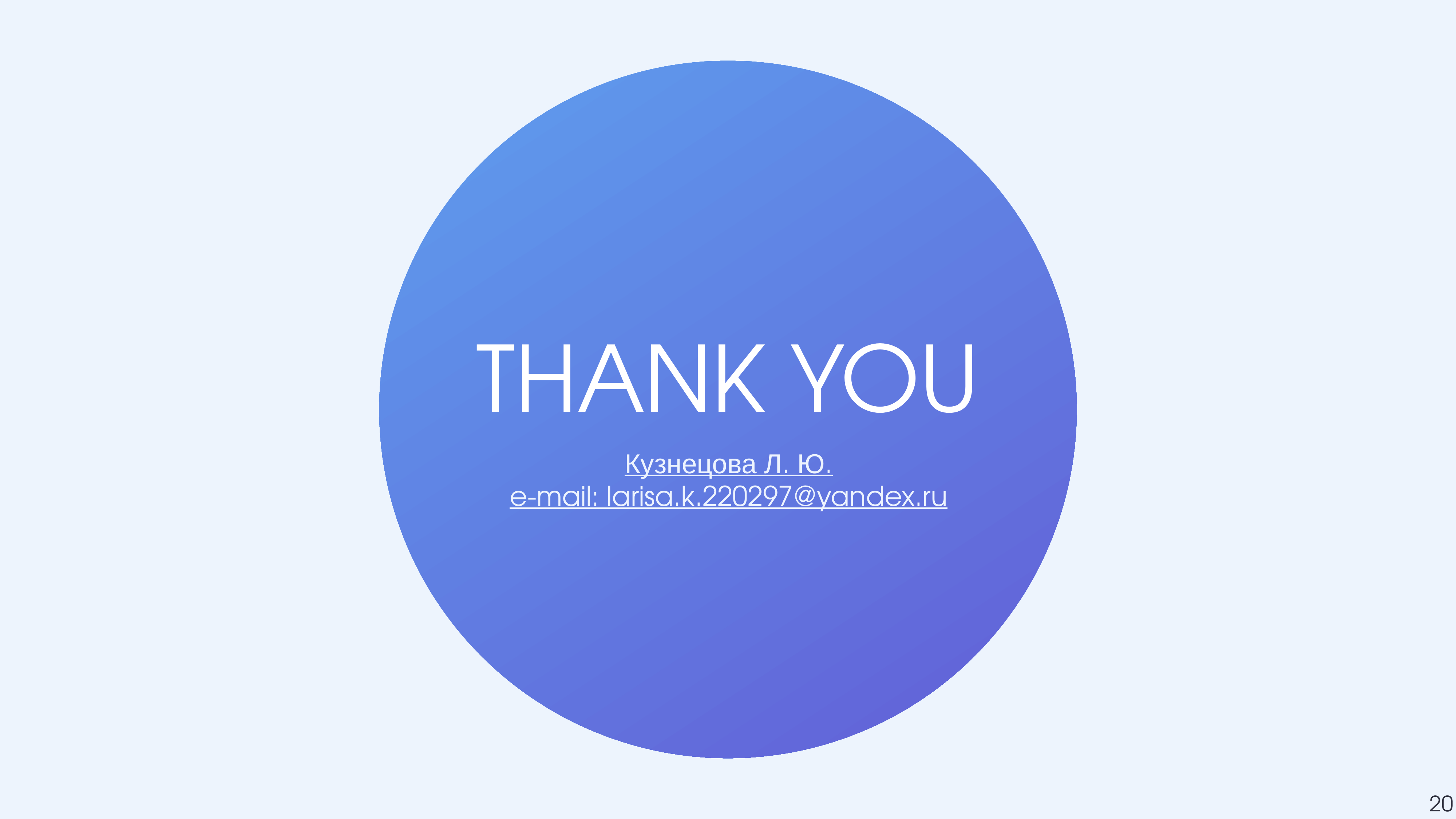

THANK YOU
Кузнецова Л. Ю.
e-mail: larisa.k.220297@yandex.ru
20